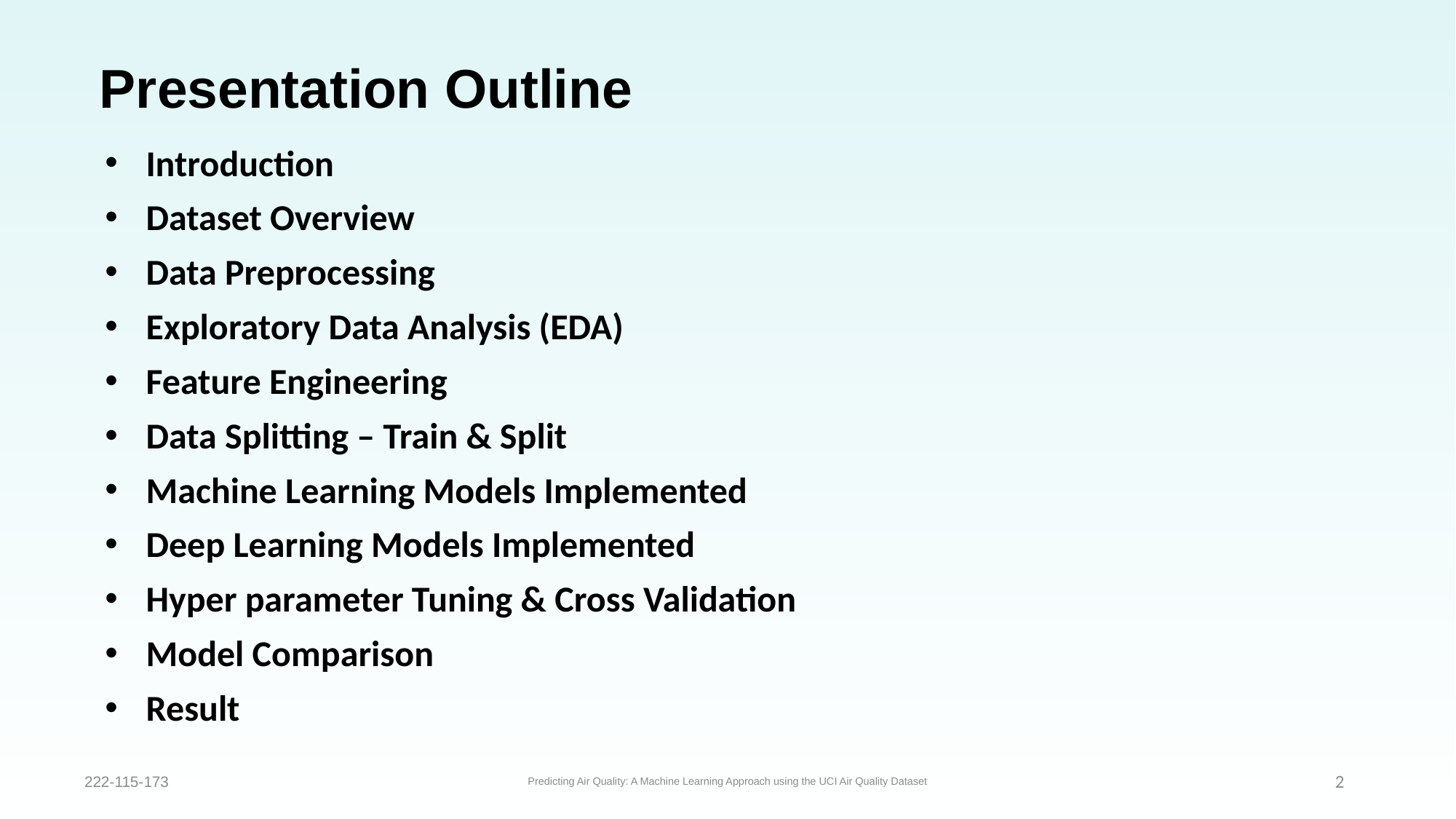

# Presentation Outline
Introduction
Dataset Overview
Data Preprocessing
Exploratory Data Analysis (EDA)
Feature Engineering
Data Splitting – Train & Split
Machine Learning Models Implemented
Deep Learning Models Implemented
Hyper parameter Tuning & Cross Validation
Model Comparison
Result

222-115-173
Predicting Air Quality: A Machine Learning Approach using the UCI Air Quality Dataset
2